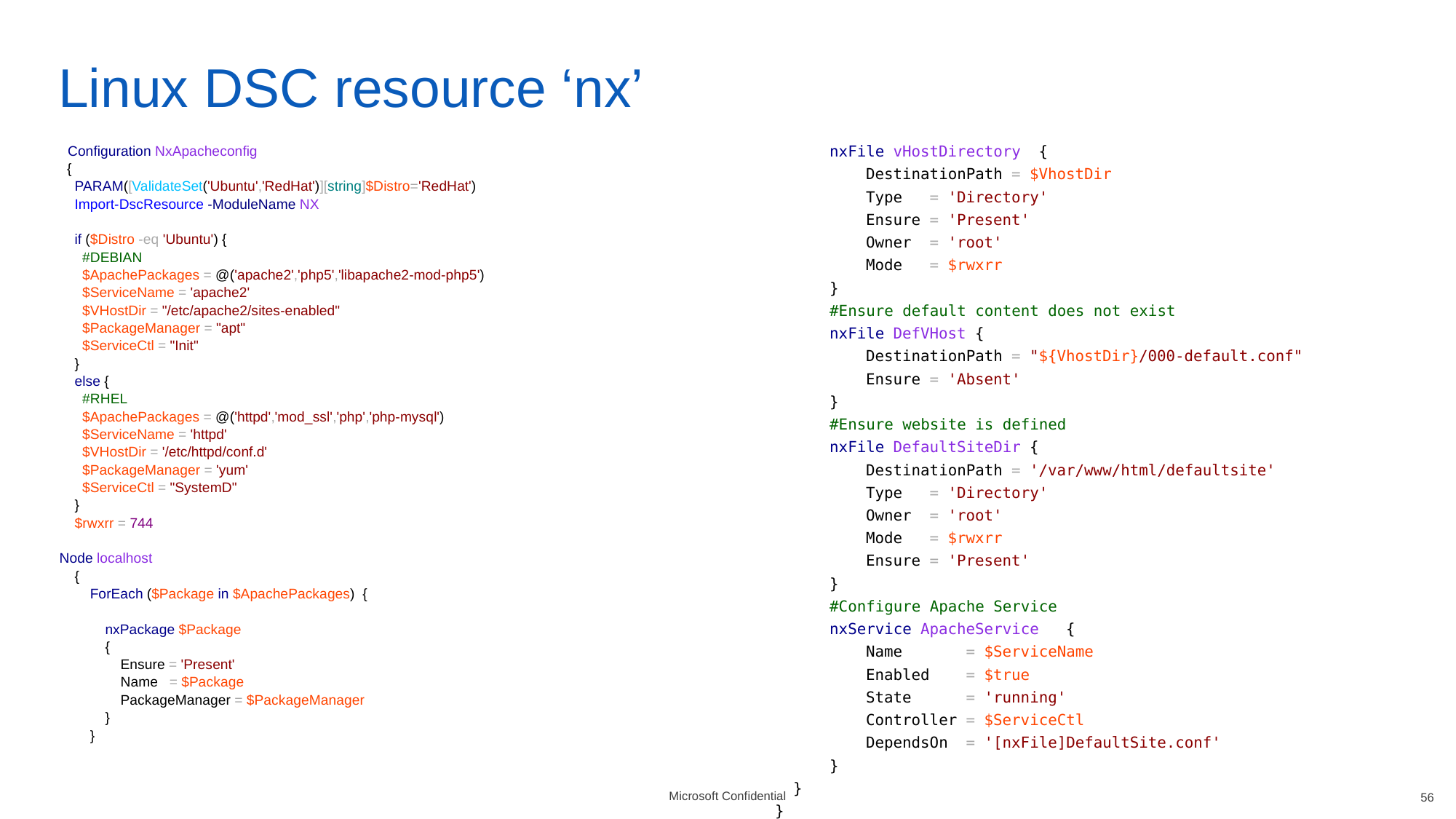

# Linux DSC resource ‘nx’
 Configuration NxApacheconfig
  {
    PARAM([ValidateSet('Ubuntu','RedHat')][string]$Distro='RedHat')
    Import-DscResource -ModuleName NX

    if ($Distro -eq 'Ubuntu') {
      #DEBIAN
      $ApachePackages = @('apache2','php5','libapache2-mod-php5')
      $ServiceName = 'apache2'
      $VHostDir = "/etc/apache2/sites-enabled"
      $PackageManager = "apt"
      $ServiceCtl = "Init"
    }
    else {
      #RHEL
      $ApachePackages = @('httpd','mod_ssl','php','php-mysql')
      $ServiceName = 'httpd'
      $VHostDir = '/etc/httpd/conf.d'
      $PackageManager = 'yum'
      $ServiceCtl = "SystemD"
    }
    $rwxrr = 744

Node localhost
    {
        ForEach ($Package in $ApachePackages)  {

            nxPackage $Package
            {
                Ensure = 'Present'
                Name   = $Package
                PackageManager = $PackageManager
            }
        }

        nxFile vHostDirectory  {
            DestinationPath = $VhostDir
            Type   = 'Directory'
            Ensure = 'Present'
            Owner  = 'root'
            Mode   = $rwxrr
        }
        #Ensure default content does not exist
        nxFile DefVHost {
            DestinationPath = "${VhostDir}/000-default.conf"
            Ensure = 'Absent'
        }
        #Ensure website is defined
        nxFile DefaultSiteDir {
            DestinationPath = '/var/www/html/defaultsite'
            Type   = 'Directory'
            Owner  = 'root'
            Mode   = $rwxrr
            Ensure = 'Present'
        }
        #Configure Apache Service
        nxService ApacheService   {
            Name       = $ServiceName
            Enabled    = $true
            State      = 'running'
            Controller = $ServiceCtl
            DependsOn  = '[nxFile]DefaultSite.conf'
        }
    }
  }
56